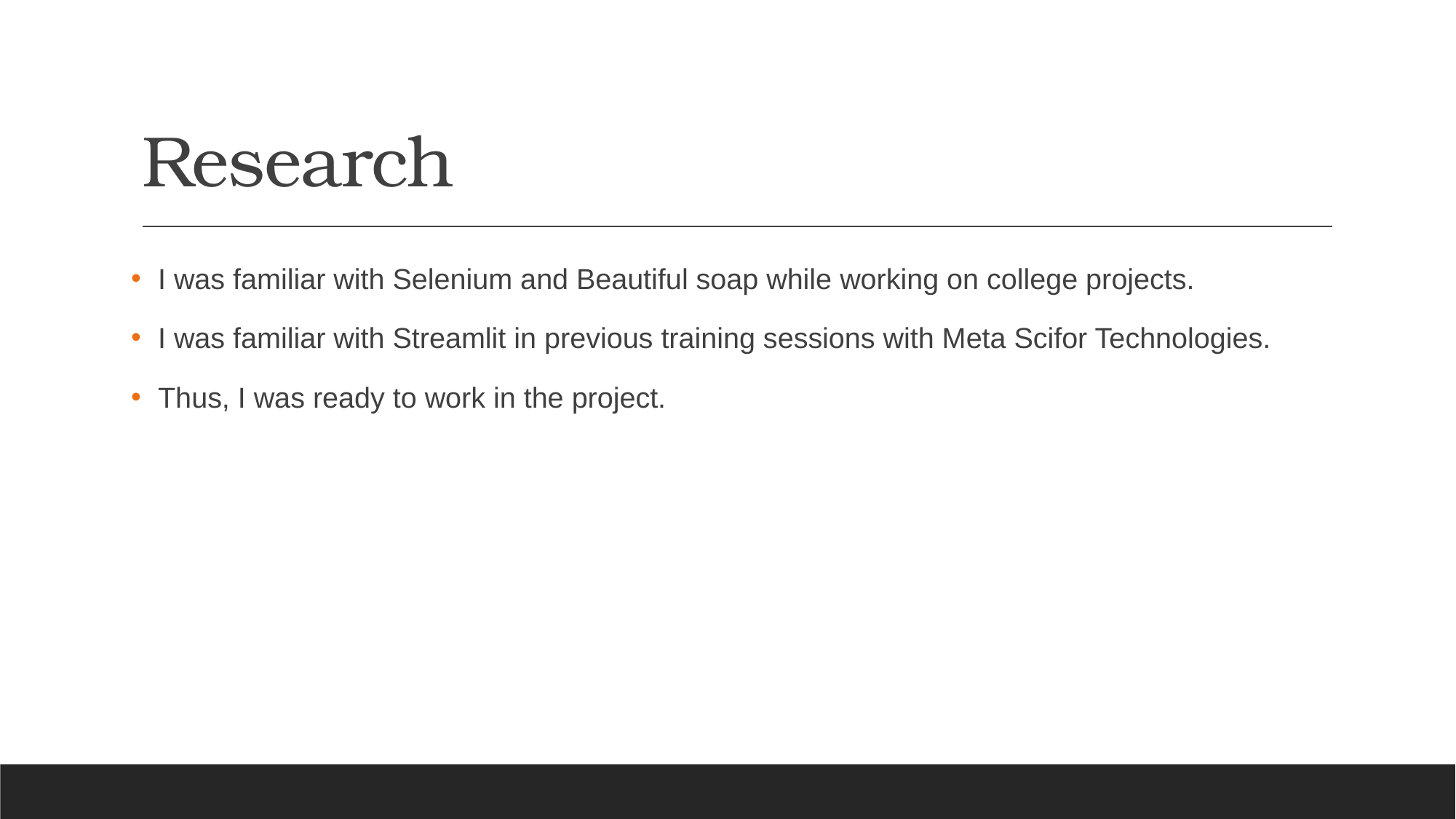

# Research
  I was familiar with Selenium and Beautiful soap while working on college projects.
  I was familiar with Streamlit in previous training sessions with Meta Scifor Technologies.
  Thus, I was ready to work in the project.